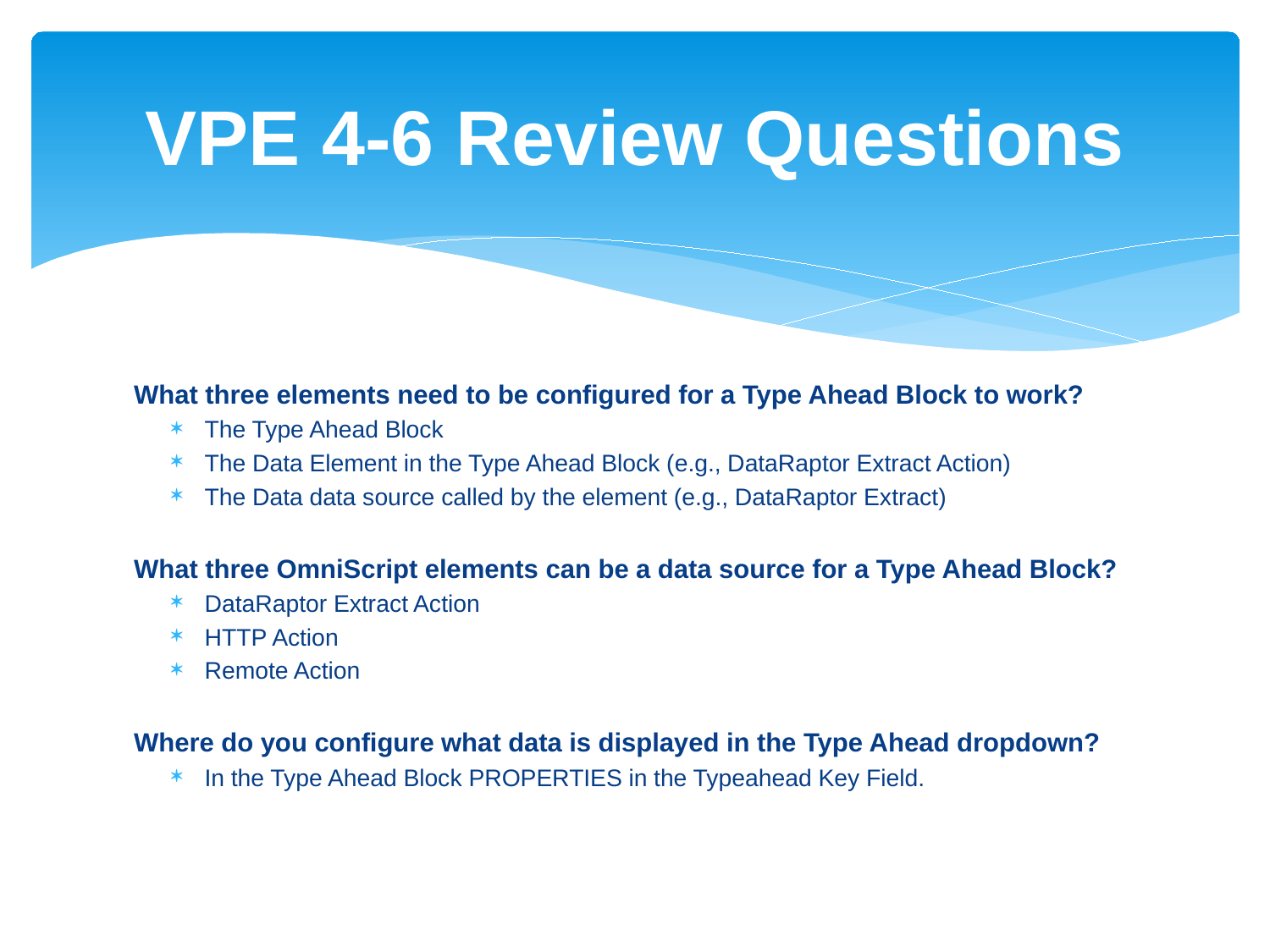

# VPE 4-6 Review Questions
What three elements need to be configured for a Type Ahead Block to work?
The Type Ahead Block
The Data Element in the Type Ahead Block (e.g., DataRaptor Extract Action)
The Data data source called by the element (e.g., DataRaptor Extract)

What three OmniScript elements can be a data source for a Type Ahead Block?
DataRaptor Extract Action
HTTP Action
Remote Action

Where do you configure what data is displayed in the Type Ahead dropdown?
In the Type Ahead Block PROPERTIES in the Typeahead Key Field.